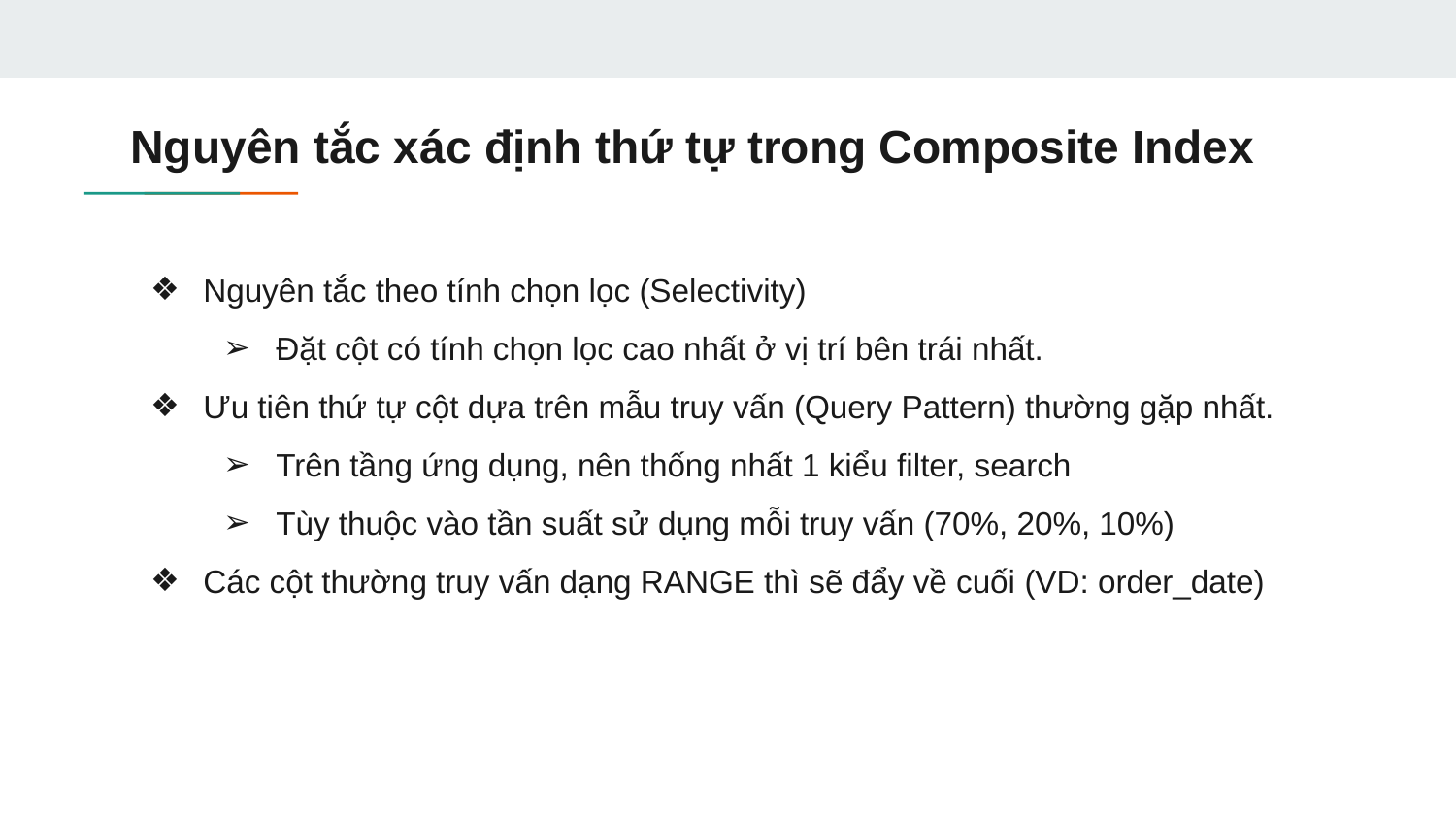

# Nguyên tắc xác định thứ tự trong Composite Index

Nguyên tắc theo tính chọn lọc (Selectivity)
Đặt cột có tính chọn lọc cao nhất ở vị trí bên trái nhất.
Ưu tiên thứ tự cột dựa trên mẫu truy vấn (Query Pattern) thường gặp nhất.
Trên tầng ứng dụng, nên thống nhất 1 kiểu filter, search
Tùy thuộc vào tần suất sử dụng mỗi truy vấn (70%, 20%, 10%)
Các cột thường truy vấn dạng RANGE thì sẽ đẩy về cuối (VD: order_date)